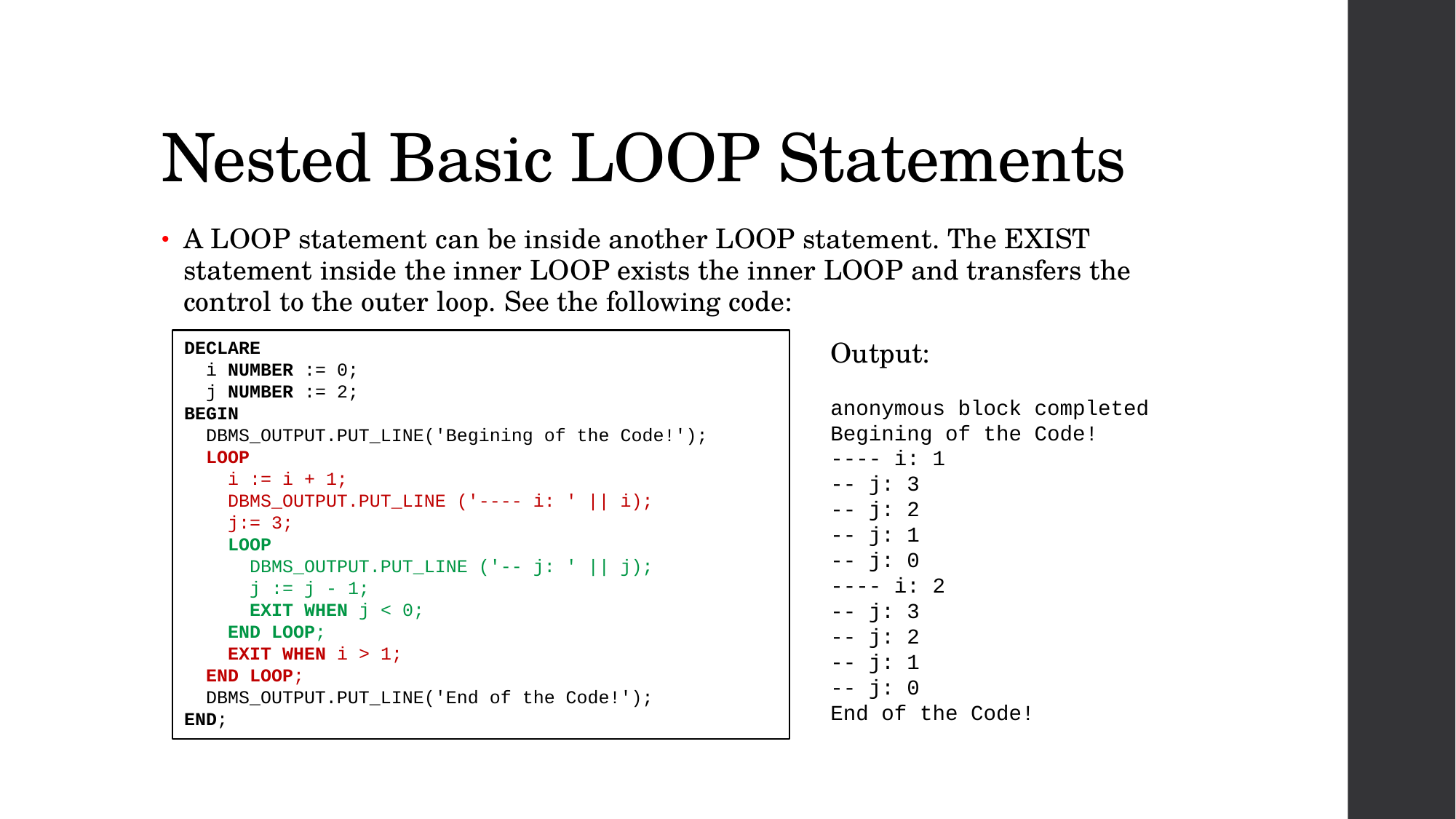

# Nested Basic LOOP Statements
A LOOP statement can be inside another LOOP statement. The EXIST statement inside the inner LOOP exists the inner LOOP and transfers the control to the outer loop. See the following code:

Output:

anonymous block completed
Begining of the Code!
---- i: 1
-- j: 3
-- j: 2
-- j: 1
-- j: 0
---- i: 2
-- j: 3
-- j: 2
-- j: 1
-- j: 0
End of the Code!
DECLARE
  i NUMBER := 0;
  j NUMBER := 2;
BEGIN
  DBMS_OUTPUT.PUT_LINE('Begining of the Code!');
  LOOP
    i := i + 1;
    DBMS_OUTPUT.PUT_LINE ('---- i: ' || i);
    j:= 3;
    LOOP
      DBMS_OUTPUT.PUT_LINE ('-- j: ' || j);
      j := j - 1;
      EXIT WHEN j < 0;
    END LOOP;
    EXIT WHEN i > 1;
  END LOOP;
  DBMS_OUTPUT.PUT_LINE('End of the Code!');
END;